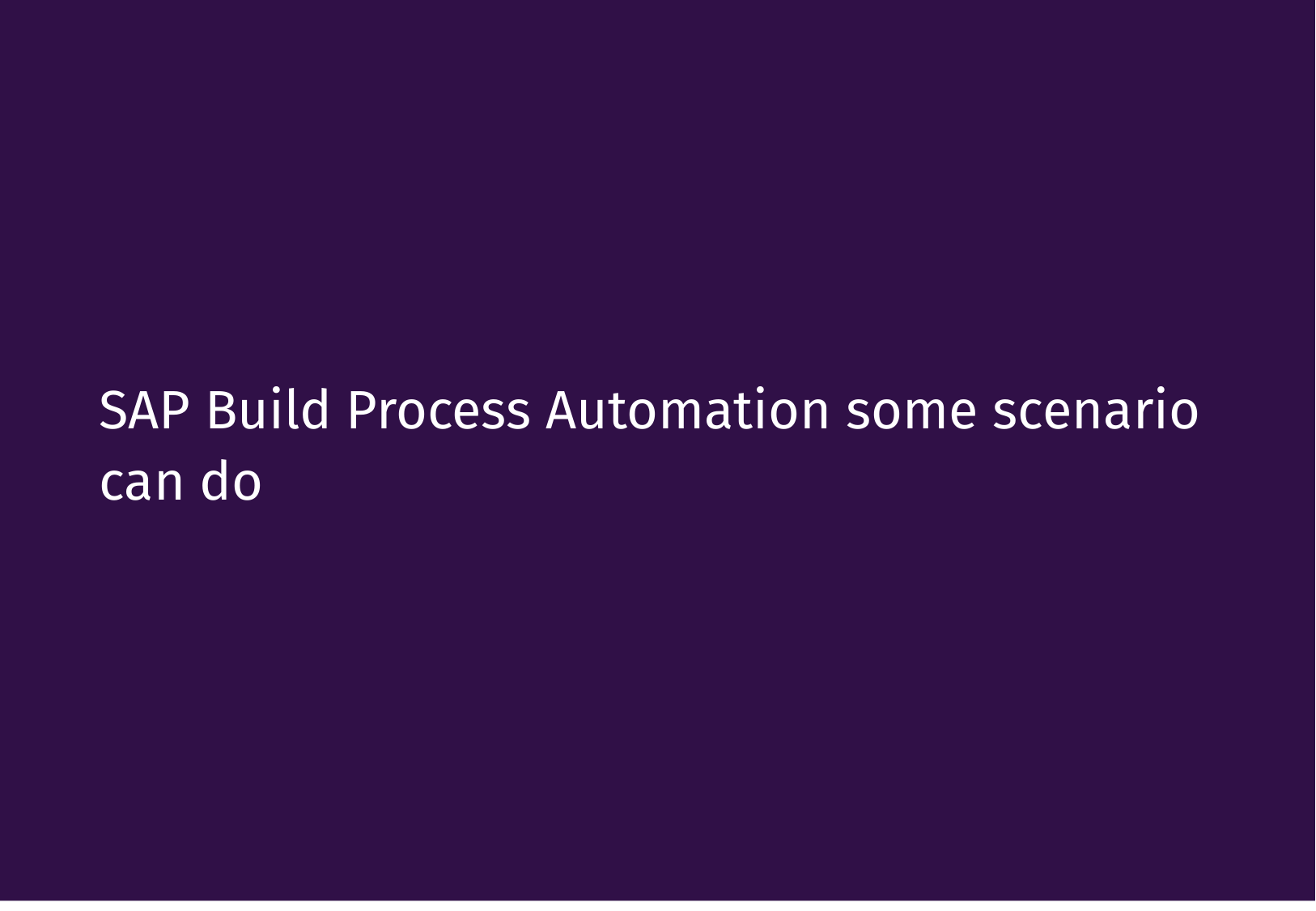

#

SAP Build Process Automation some scenario can do

Presentation Title